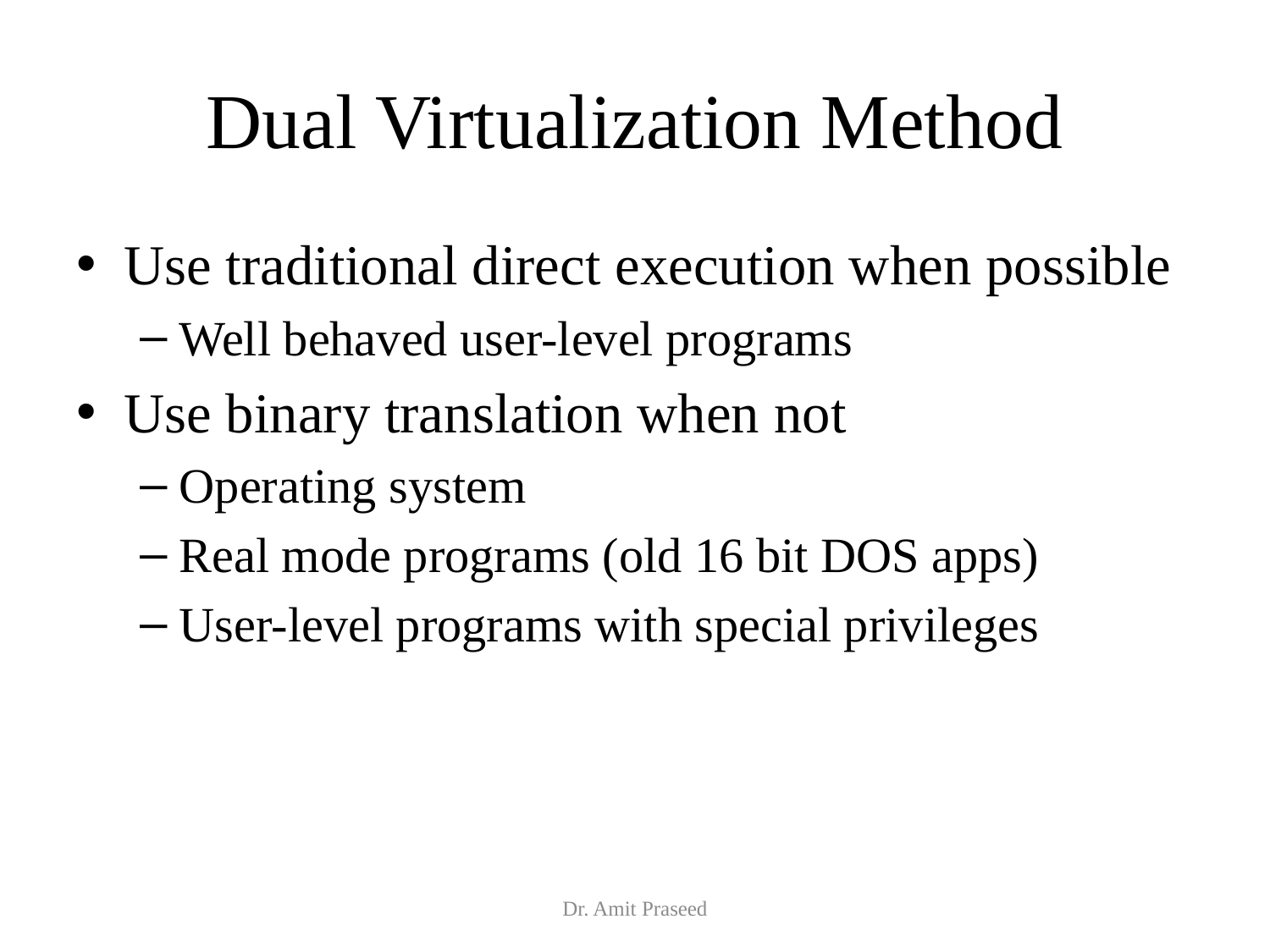

# Dual Virtualization Method
Use traditional direct execution when possible
Well behaved user-level programs
Use binary translation when not
Operating system
Real mode programs (old 16 bit DOS apps)
User-level programs with special privileges
Dr. Amit Praseed